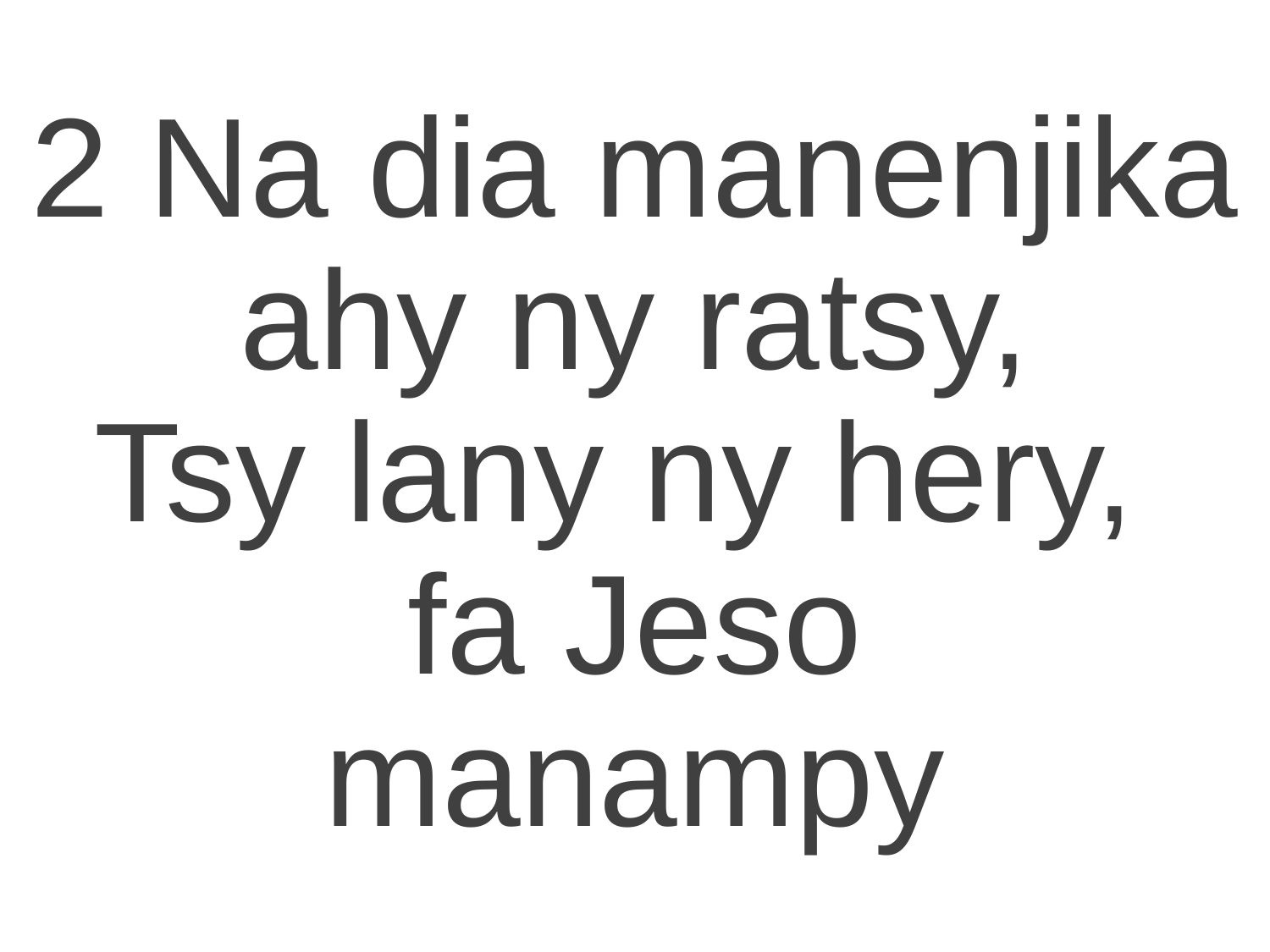

2 Na dia manenjika ahy ny ratsy,
Tsy lany ny hery,
fa Jeso
manampy